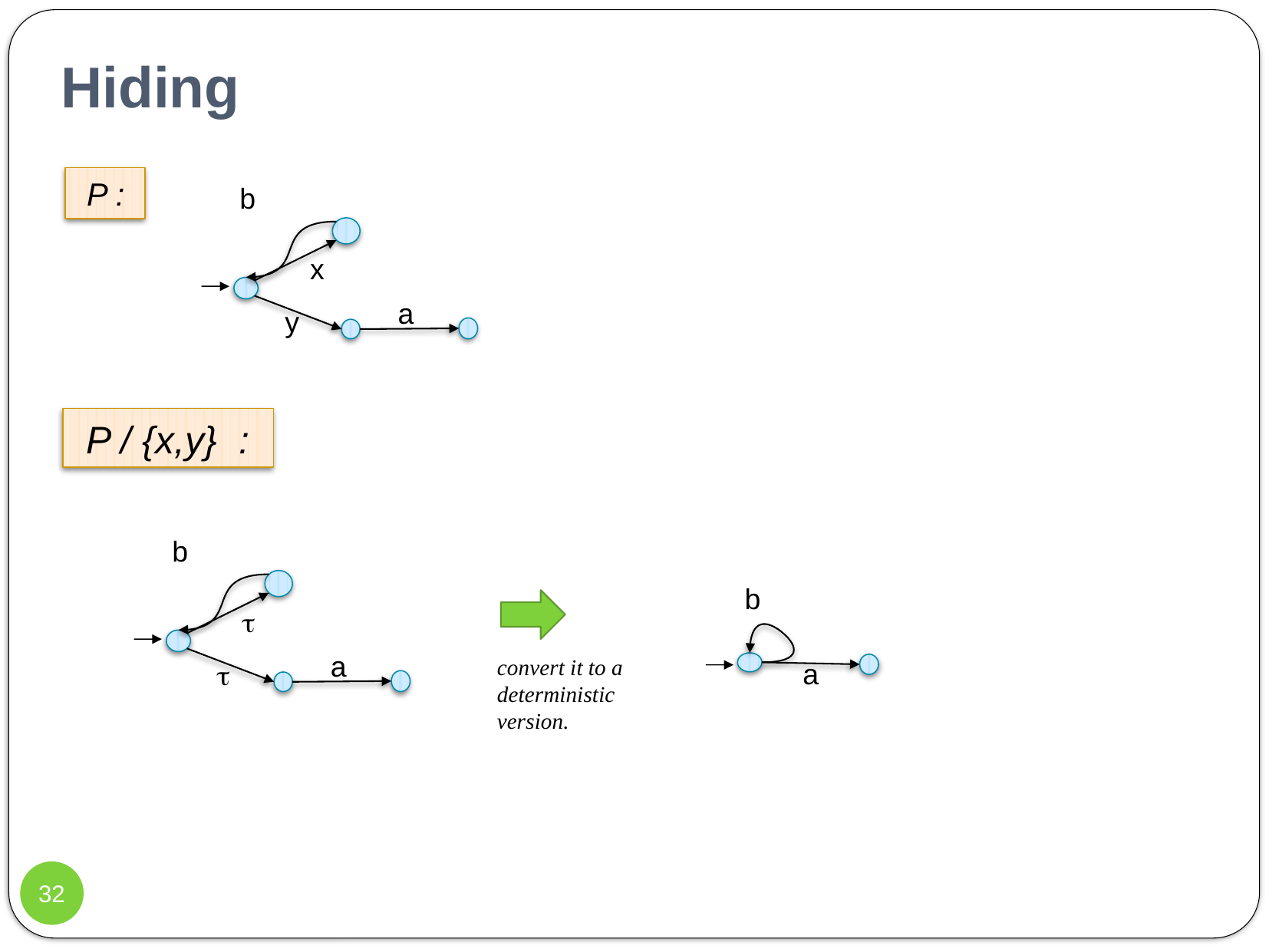

# Hiding
 P :
b

x

a
y

 P / {x,y}  :
b

b

τ

a
convert it to a deterministic
version.
a
τ

32